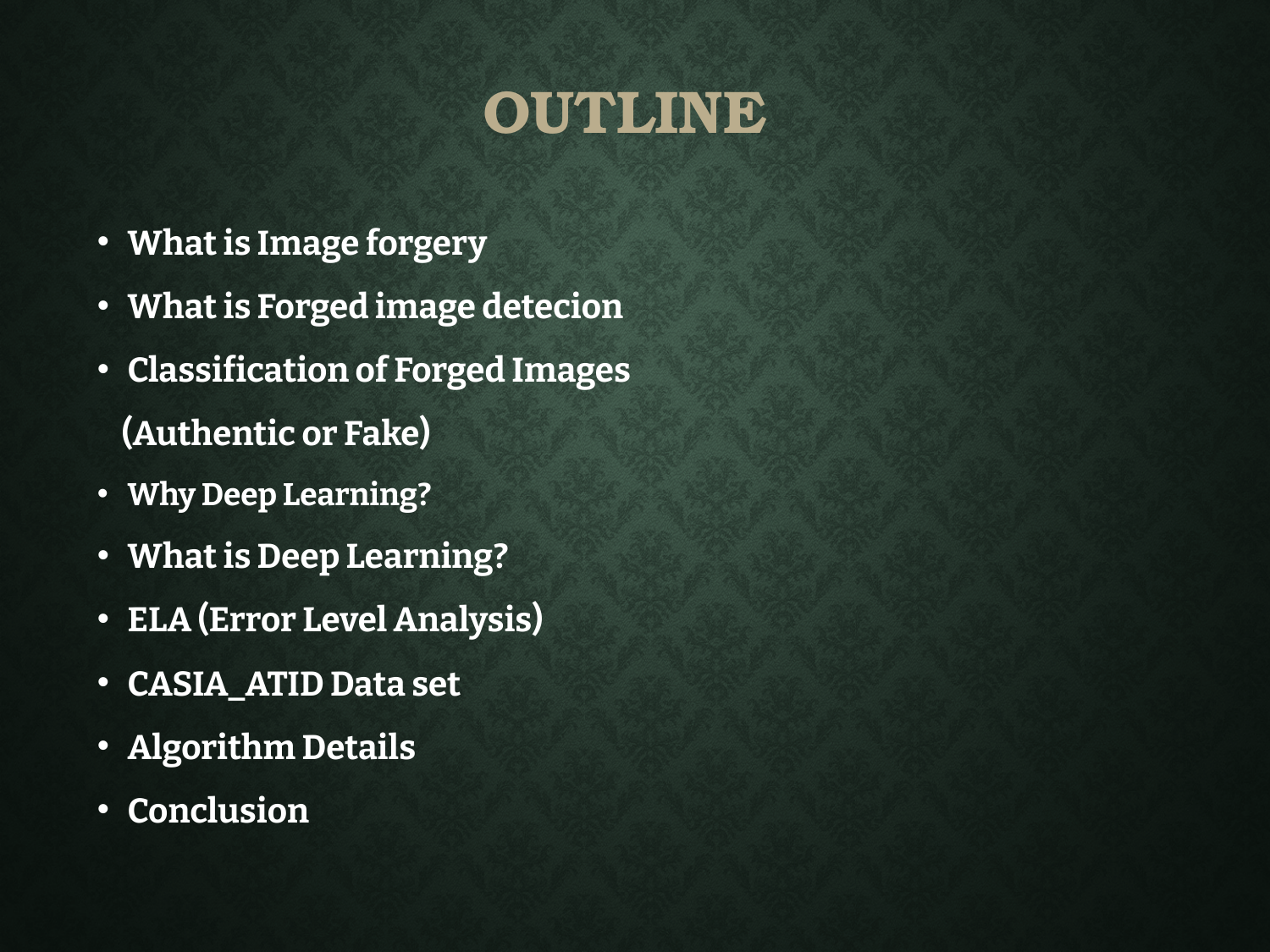

# OUTLINE
What is Image forgery
What is Forged image detecion
Classification of Forged Images
    (Authentic or Fake)
Why Deep Learning?
What is Deep Learning?
ELA (Error Level Analysis)
CASIA_ATID Data set
Algorithm Details
Conclusion